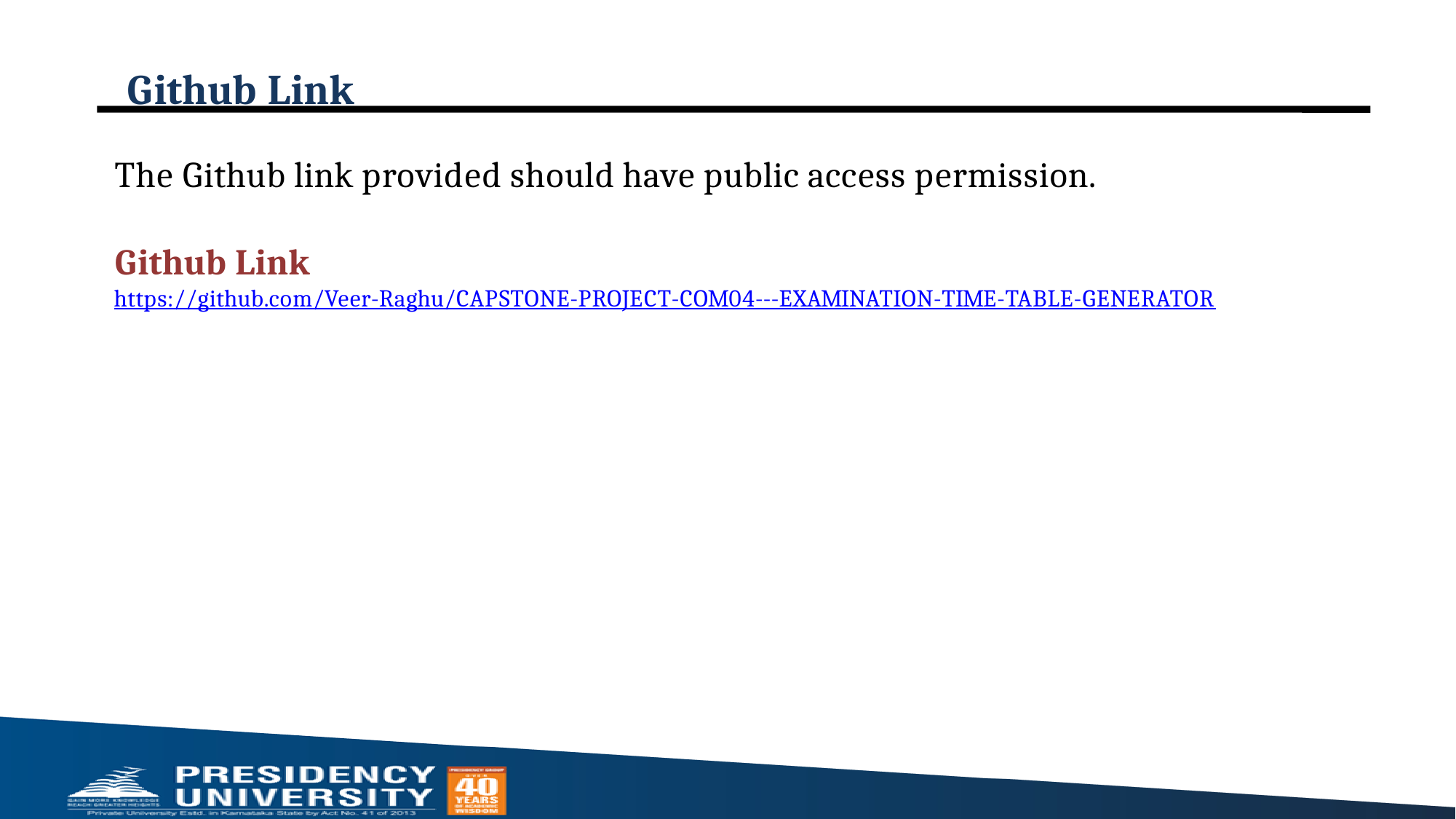

# Github Link

The Github link provided should have public access permission.

Github Link
https://github.com/Veer-Raghu/CAPSTONE-PROJECT-COM04---EXAMINATION-TIME-TABLE-GENERATOR